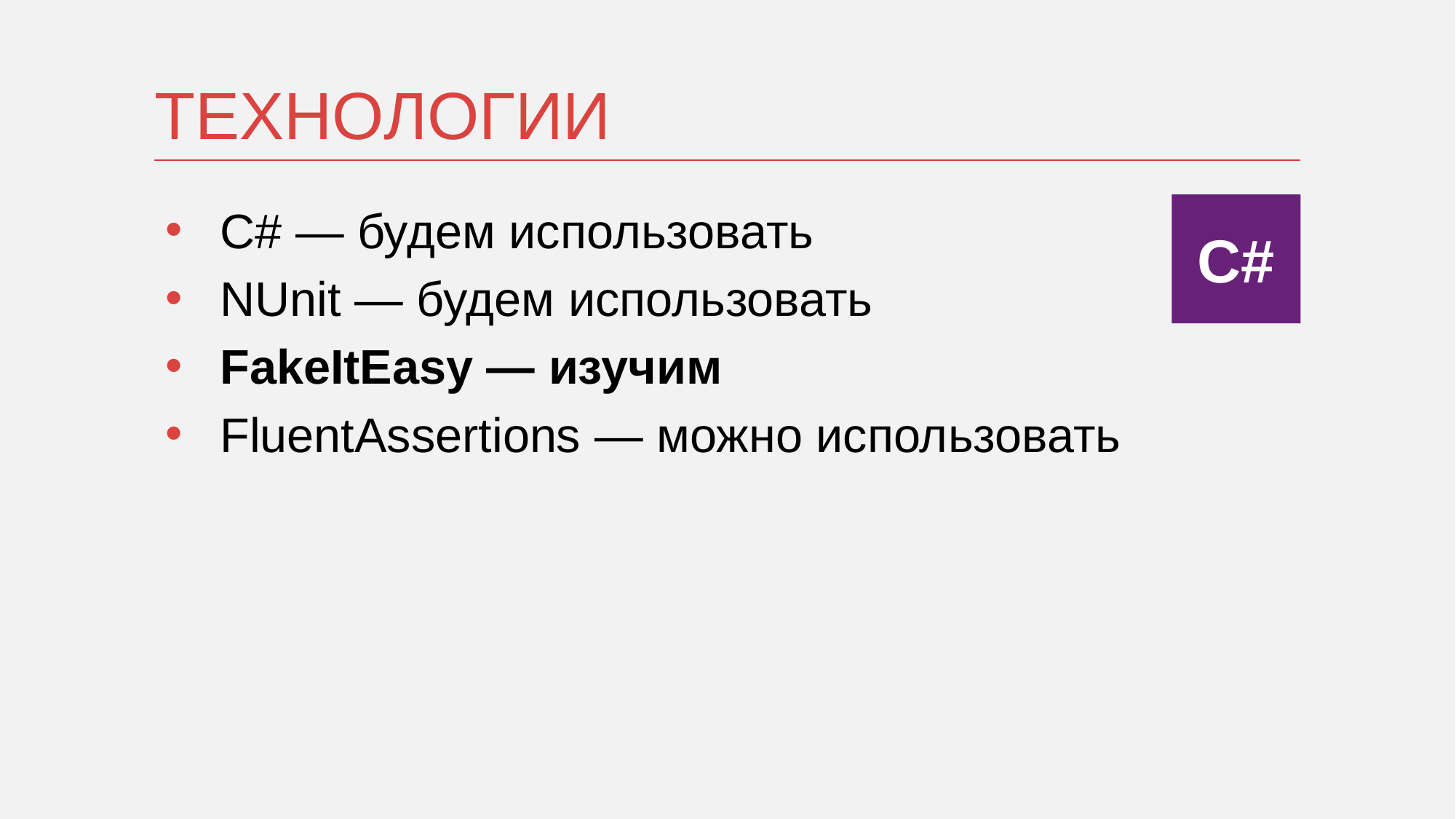

# Технологии
C# — будем использовать
NUnit — будем использовать
FakeItEasy — изучим
FluentAssertions — можно использовать
C#